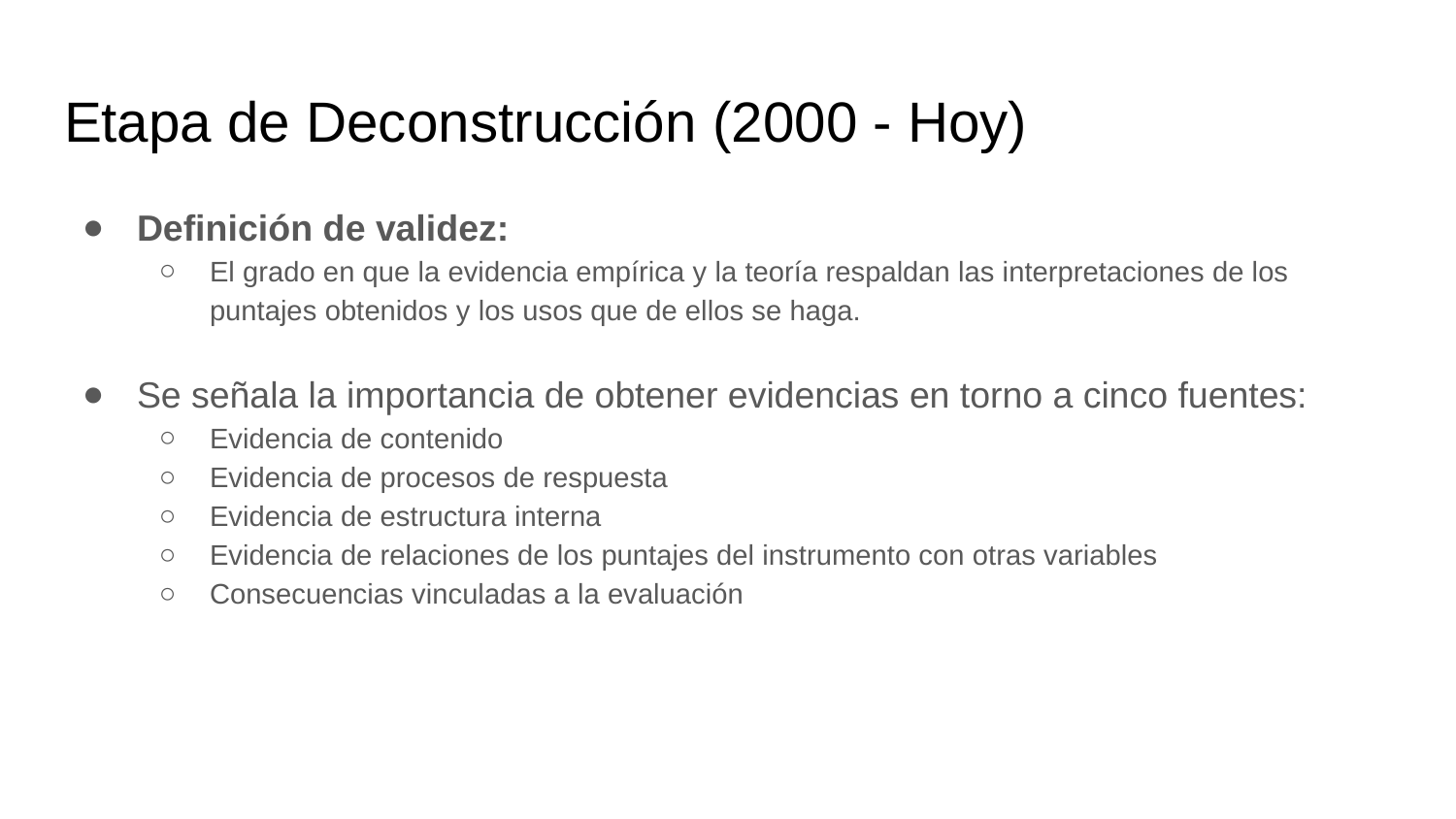

# Etapa de Deconstrucción (2000 - Hoy)
Definición de validez:
El grado en que la evidencia empírica y la teoría respaldan las interpretaciones de los puntajes obtenidos y los usos que de ellos se haga.
Se señala la importancia de obtener evidencias en torno a cinco fuentes:
Evidencia de contenido
Evidencia de procesos de respuesta
Evidencia de estructura interna
Evidencia de relaciones de los puntajes del instrumento con otras variables
Consecuencias vinculadas a la evaluación